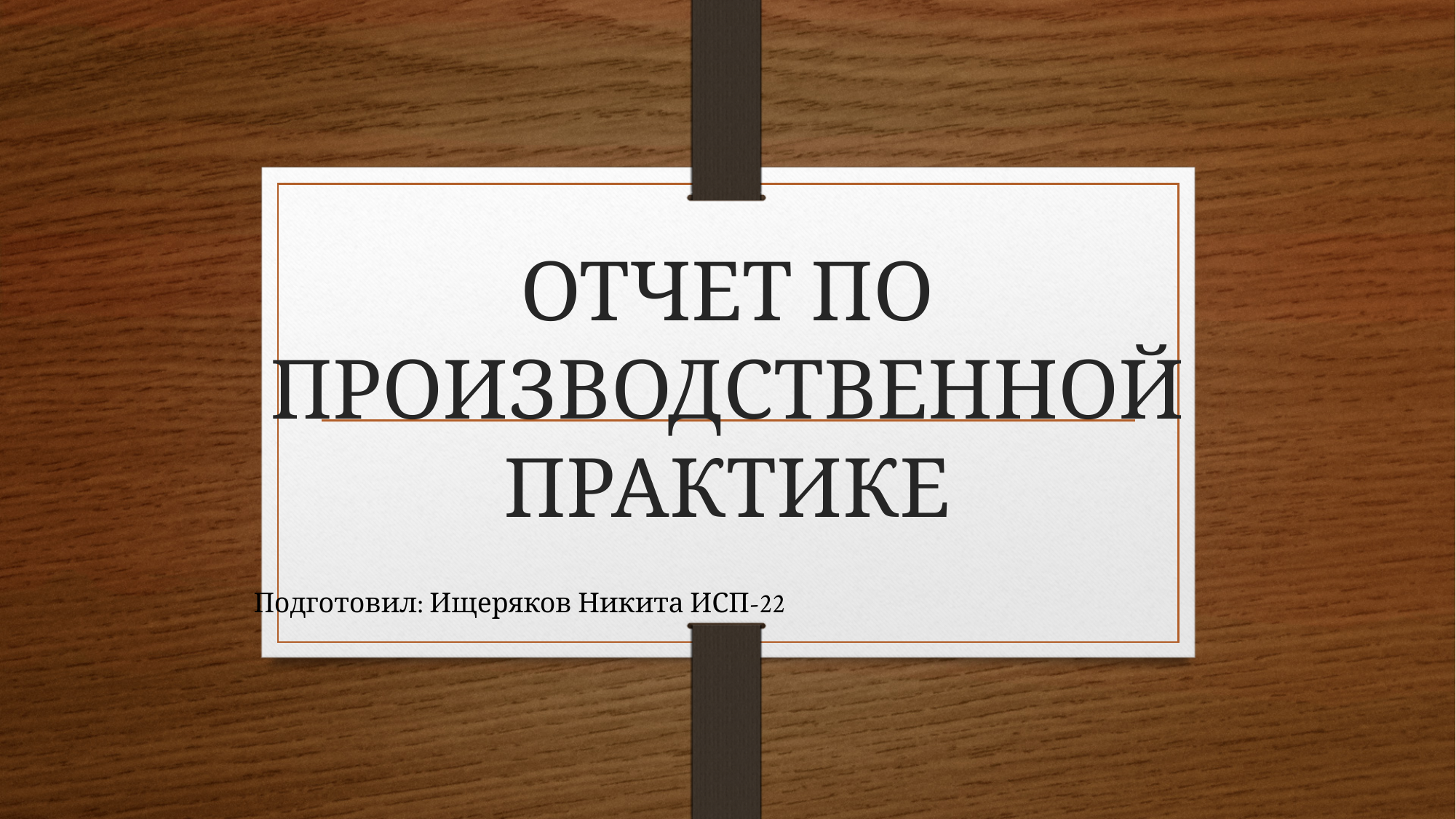

# ОТЧЕТ ПО ПРОИЗВОДСТВЕННОЙ ПРАКТИКЕ
Подготовил: Ищеряков Никита ИСП-22